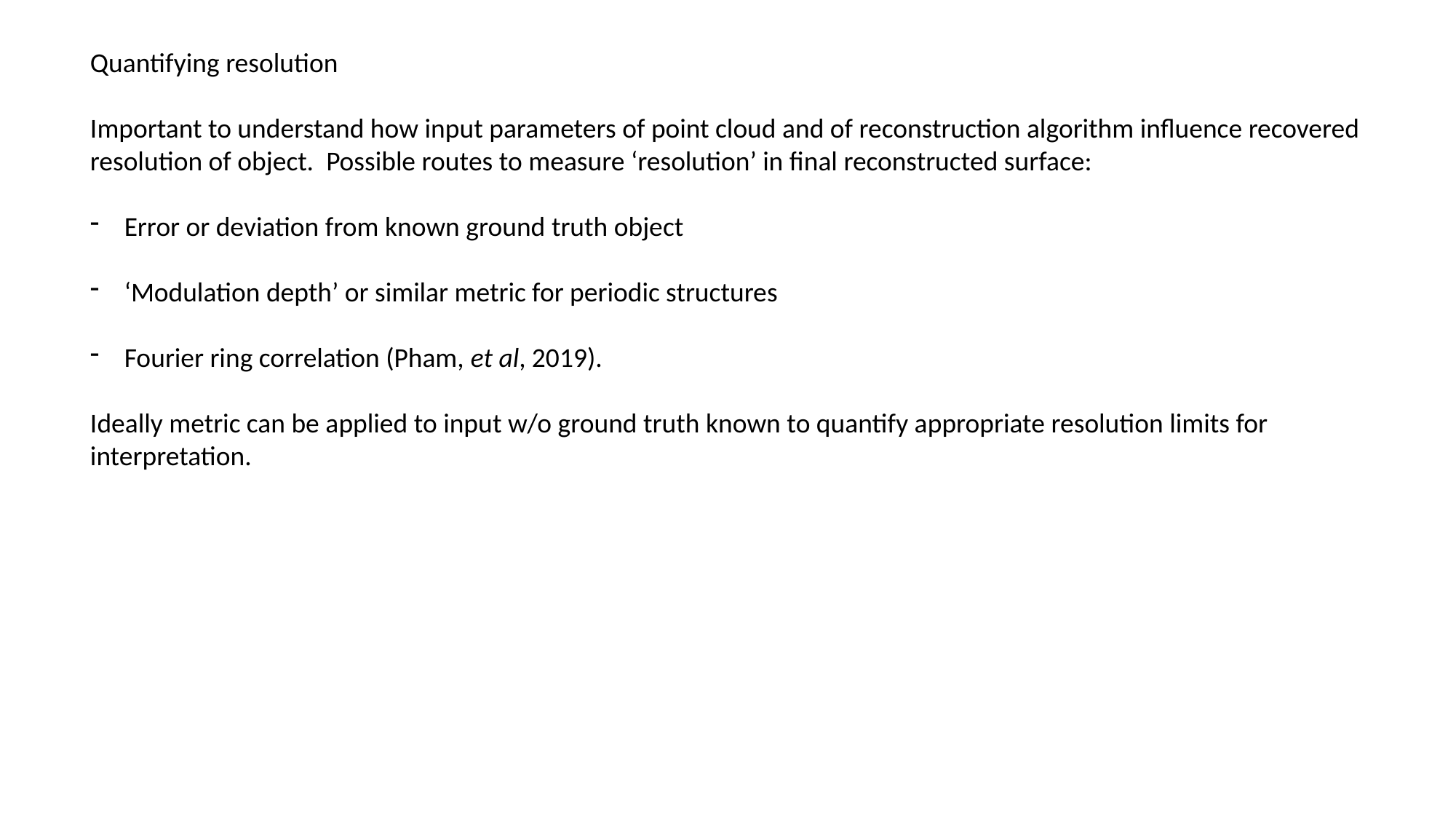

Quantifying resolution

Important to understand how input parameters of point cloud and of reconstruction algorithm influence recovered resolution of object.  Possible routes to measure ‘resolution’ in final reconstructed surface:

Error or deviation from known ground truth object

‘Modulation depth’ or similar metric for periodic structures

Fourier ring correlation (Pham, et al, 2019).

Ideally metric can be applied to input w/o ground truth known to quantify appropriate resolution limits for interpretation.